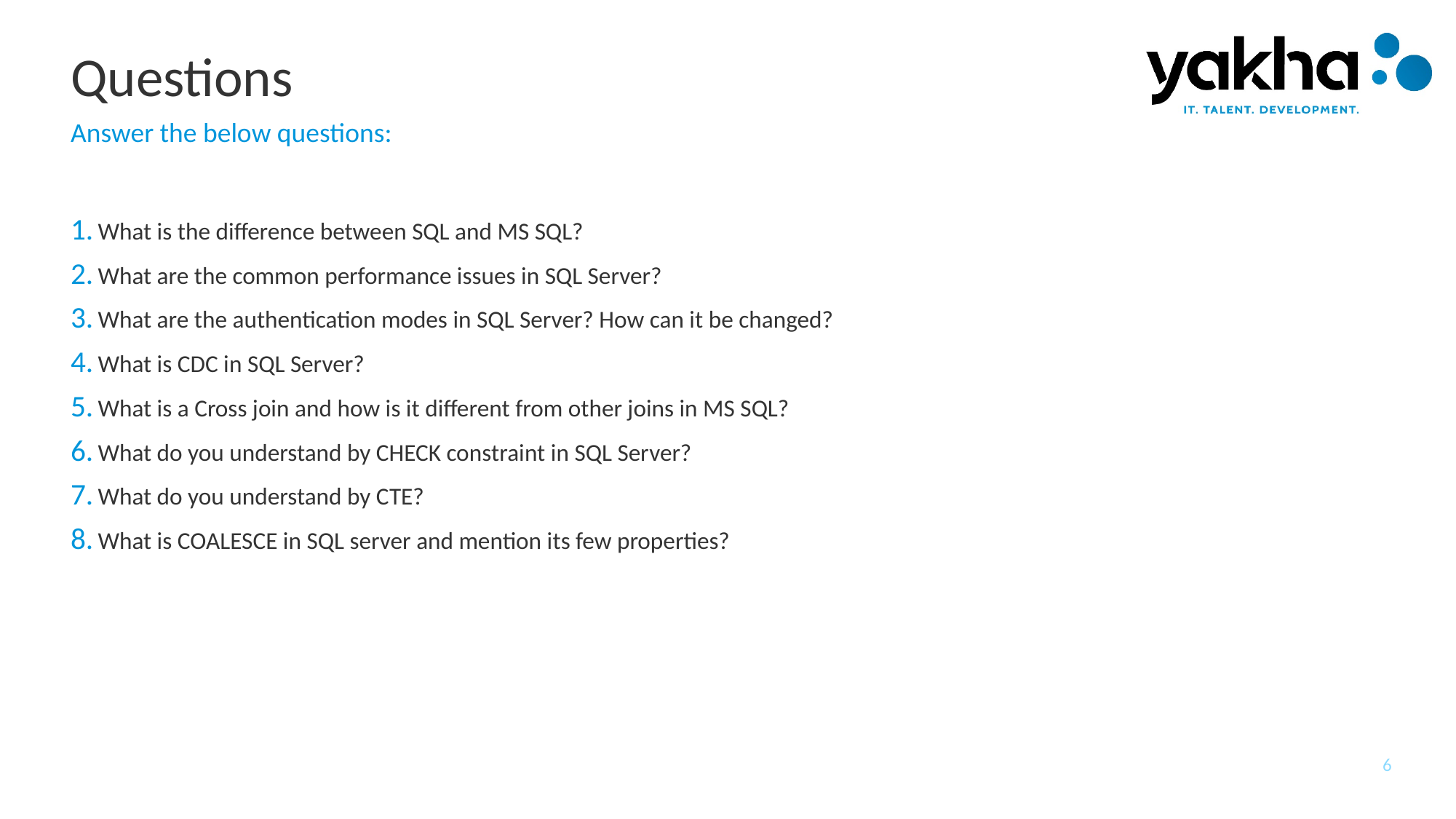

# Questions
Answer the below questions:
What is the difference between SQL and MS SQL?
What are the common performance issues in SQL Server?
What are the authentication modes in SQL Server? How can it be changed?
What is CDC in SQL Server?
What is a Cross join and how is it different from other joins in MS SQL?
What do you understand by CHECK constraint in SQL Server?
What do you understand by CTE?
What is COALESCE in SQL server and mention its few properties?

6